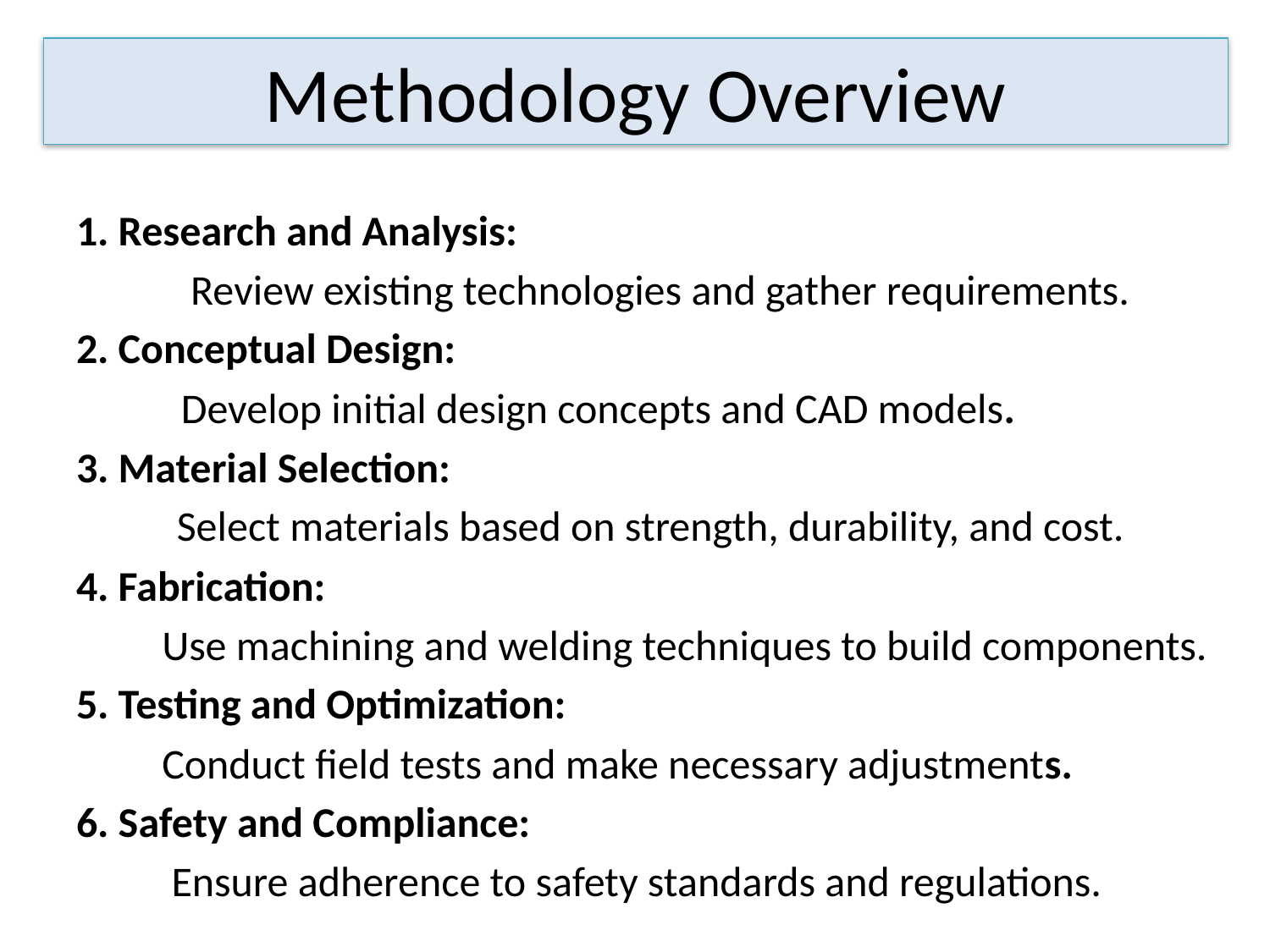

# Methodology Overview
1. Research and Analysis:
   Review existing technologies and gather requirements.
2. Conceptual Design:
           Develop initial design concepts and CAD models.
3. Material Selection:
 Select materials based on strength, durability, and cost.
4. Fabrication:
         Use machining and welding techniques to build components.
5. Testing and Optimization:
         Conduct field tests and make necessary adjustments.
6. Safety and Compliance:
          Ensure adherence to safety standards and regulations.